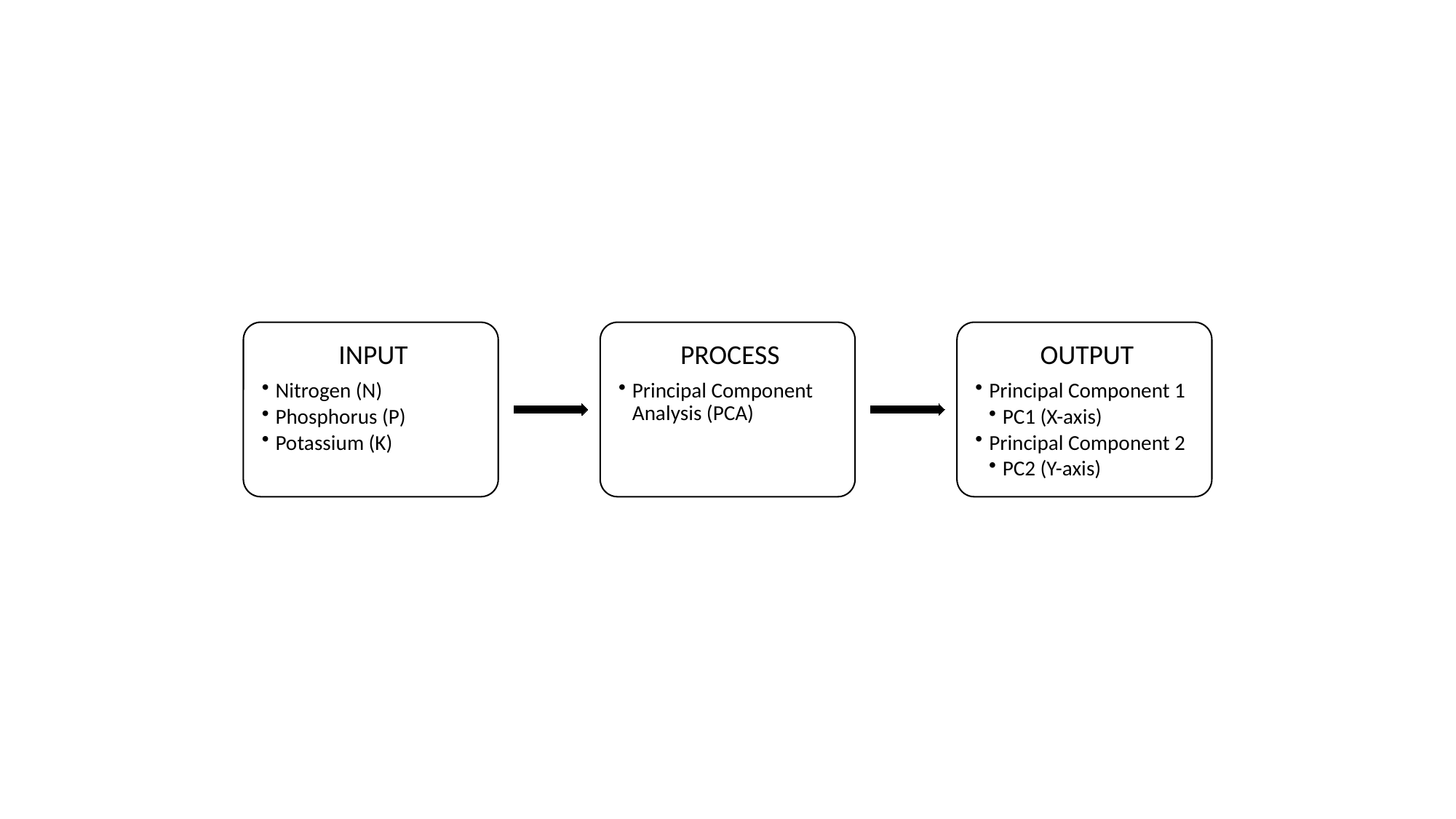

INPUT
Nitrogen (N)
Phosphorus (P)
Potassium (K)

PROCESS
Principal Component Analysis (PCA)

OUTPUT
Principal Component 1
PC1 (X-axis)
Principal Component 2
PC2 (Y-axis)